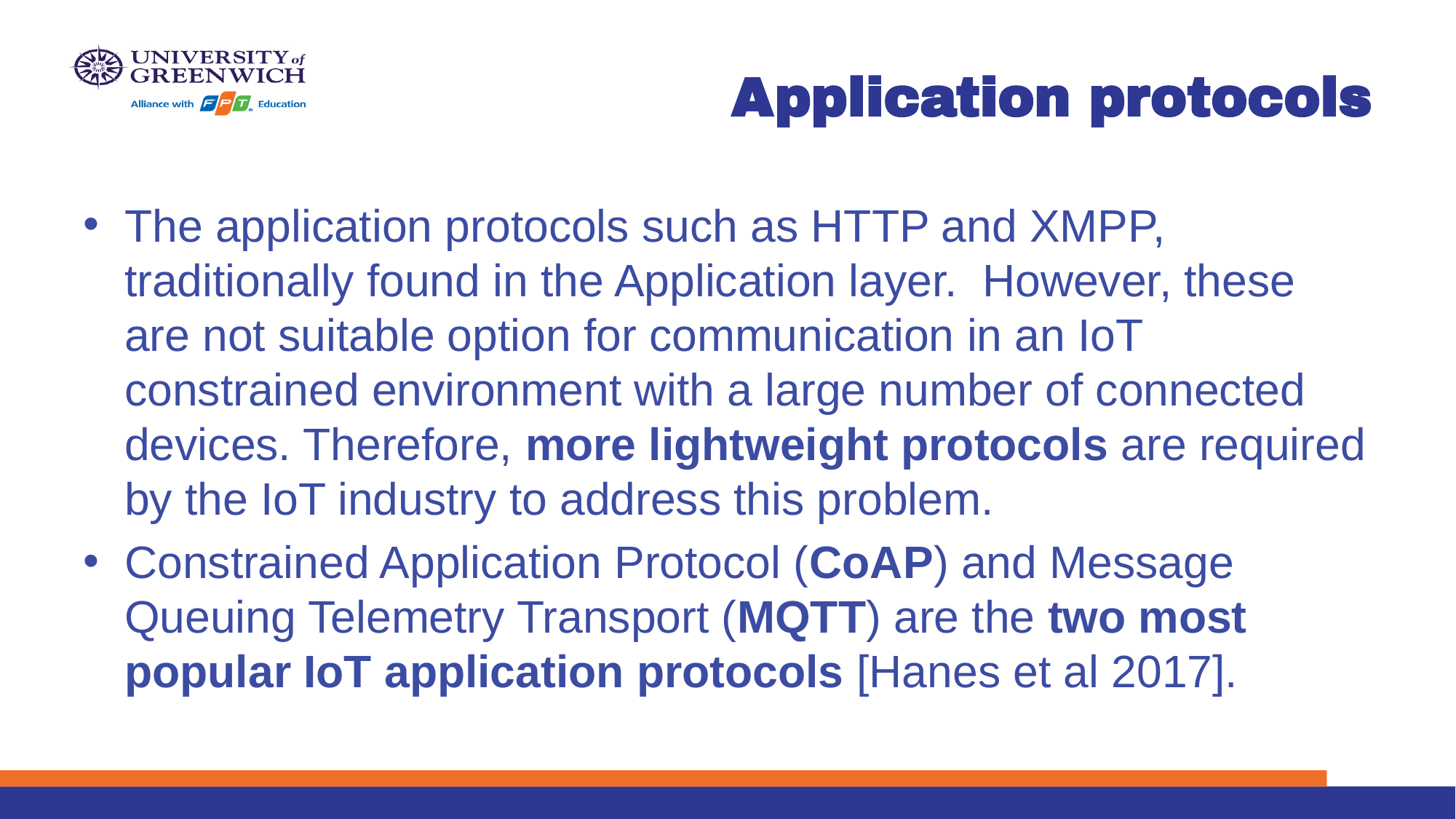

# Application protocols
The application protocols such as HTTP and XMPP, traditionally found in the Application layer.  However, these are not suitable option for communication in an IoT constrained environment with a large number of connected devices. Therefore, more lightweight protocols are required by the IoT industry to address this problem.
Constrained Application Protocol (CoAP) and Message Queuing Telemetry Transport (MQTT) are the two most popular IoT application protocols [Hanes et al 2017].